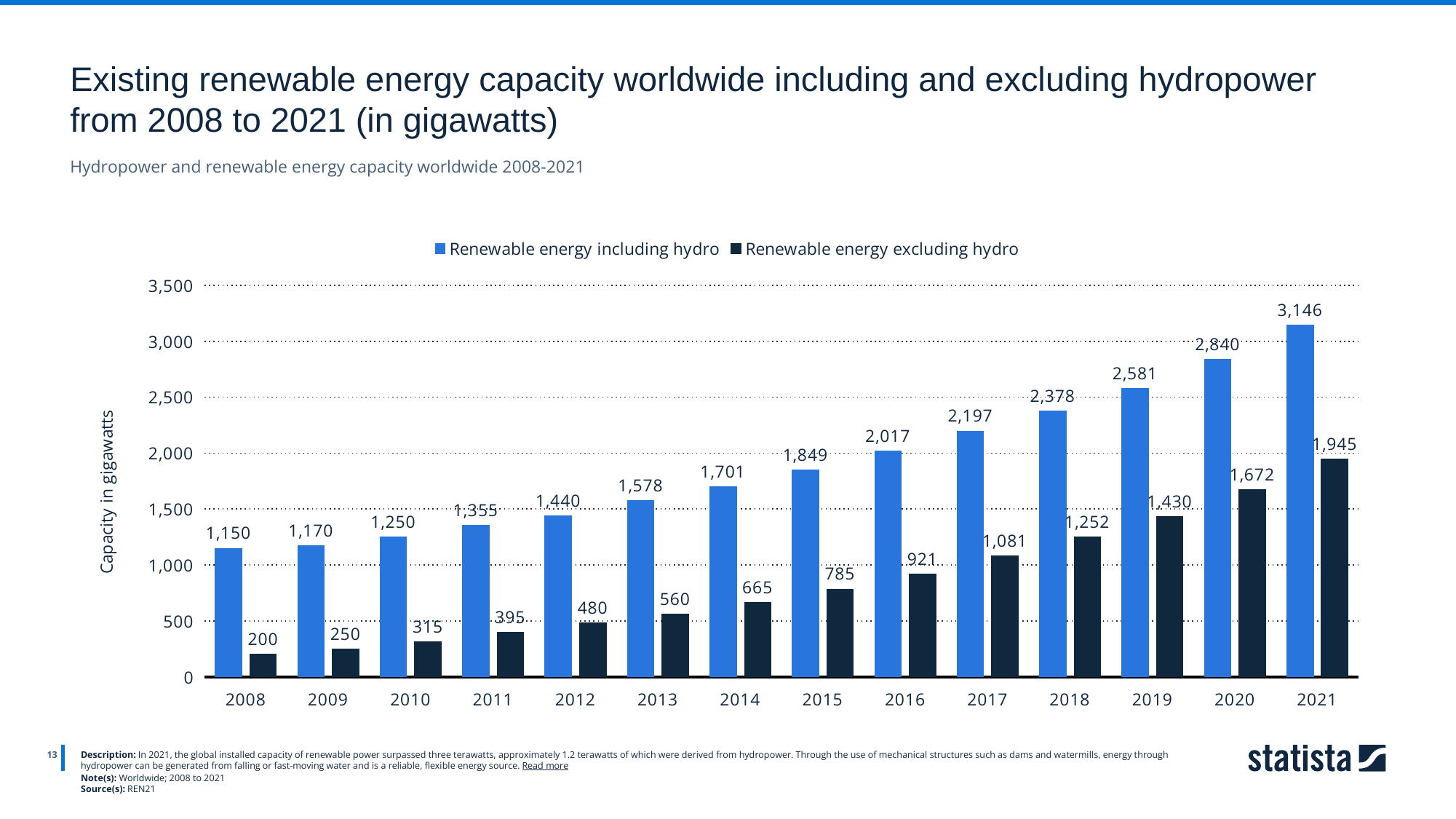

Existing renewable energy capacity worldwide including and excluding hydropower from 2008 to 2021 (in gigawatts)
Hydropower and renewable energy capacity worldwide 2008-2021

### Chart

| Category | Renewable energy including hydro | Renewable energy excluding hydro |
|---|---|---|
| 2008 | 1150.0 | 200.0 |
| 2009 | 1170.0 | 250.0 |
| 2010 | 1250.0 | 315.0 |
| 2011 | 1355.0 | 395.0 |
| 2012 | 1440.0 | 480.0 |
| 2013 | 1578.0 | 560.0 |
| 2014 | 1701.0 | 665.0 |
| 2015 | 1849.0 | 785.0 |
| 2016 | 2017.0 | 921.0 |
| 2017 | 2197.0 | 1081.0 |
| 2018 | 2378.0 | 1252.0 |
| 2019 | 2581.0 | 1430.0 |
| 2020 | 2840.0 | 1672.0 |
| 2021 | 3146.0 | 1945.0 |
13
Description: In 2021, the global installed capacity of renewable power surpassed three terawatts, approximately 1.2 terawatts of which were derived from hydropower. Through the use of mechanical structures such as dams and watermills, energy through hydropower can be generated from falling or fast-moving water and is a reliable, flexible energy source. Read more
Note(s): Worldwide; 2008 to 2021
Source(s): REN21